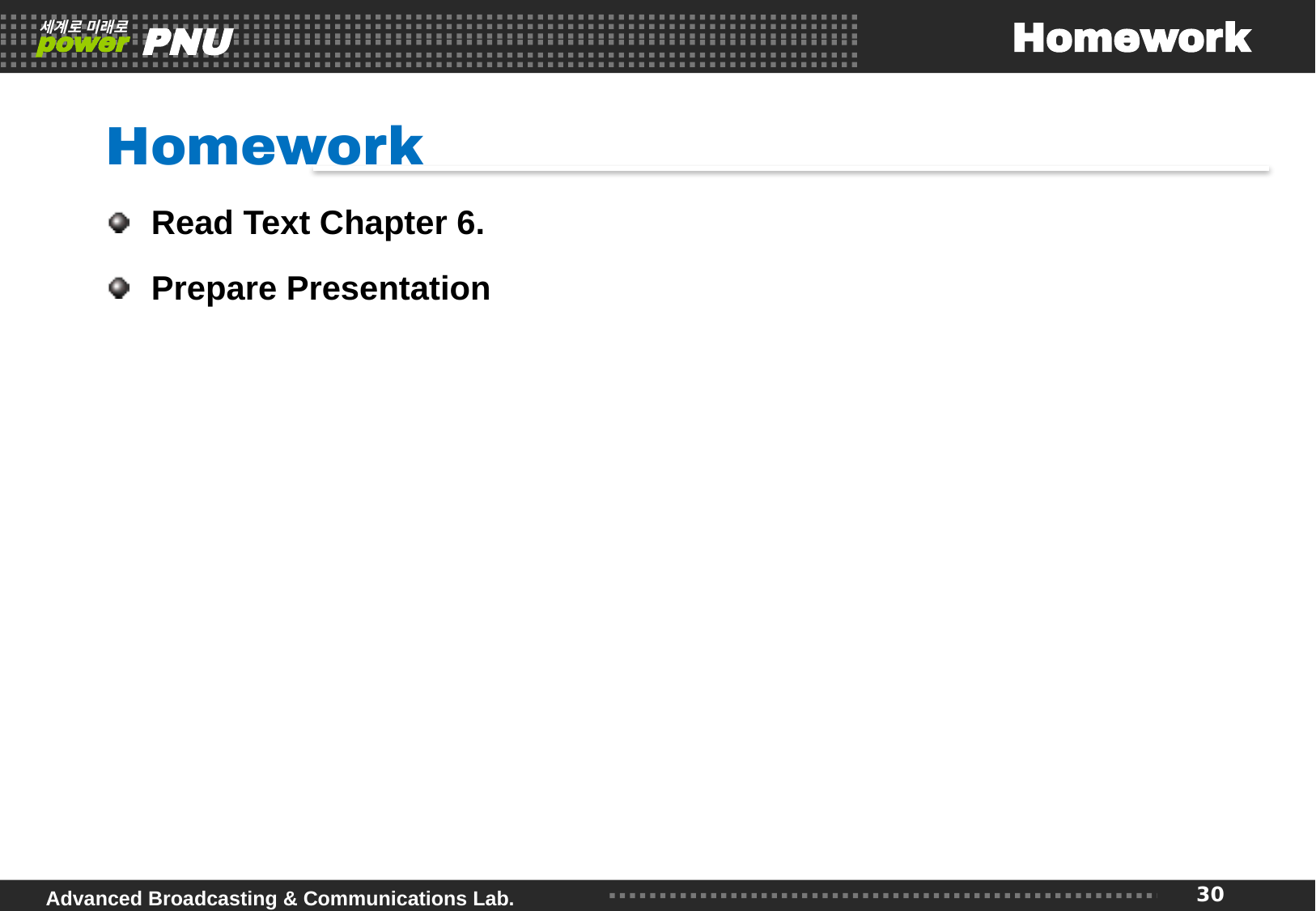

# Homework
Homework
Read Text Chapter 6.
Prepare Presentation